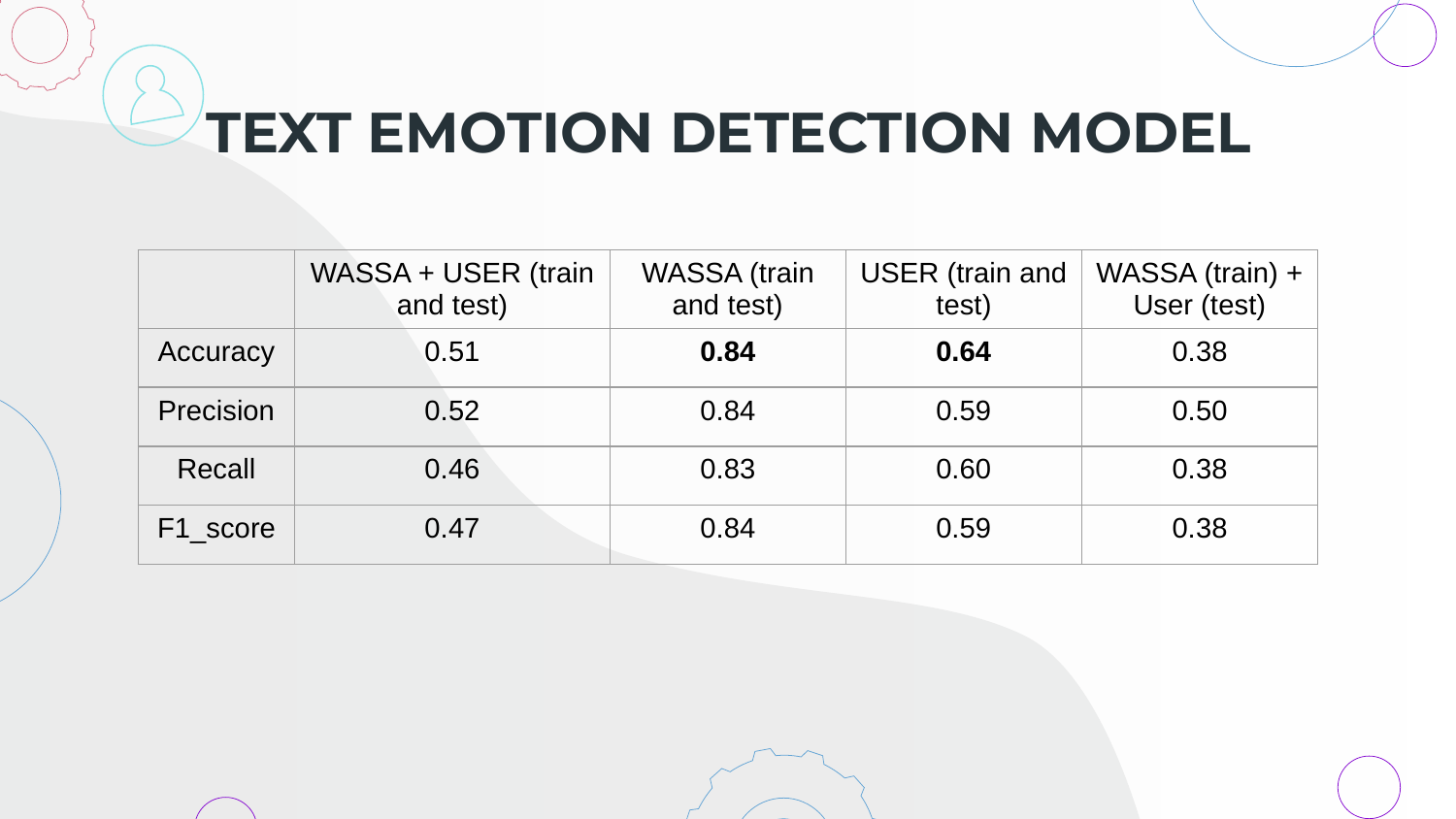

# TEXT EMOTION DETECTION MODEL
|  | WASSA + USER (train and test) | WASSA (train and test) | USER (train and test) | WASSA (train) + User (test) |
| --- | --- | --- | --- | --- |
| Accuracy | 0.51 | 0.84 | 0.64 | 0.38 |
| Precision | 0.52 | 0.84 | 0.59 | 0.50 |
| Recall | 0.46 | 0.83 | 0.60 | 0.38 |
| F1\_score | 0.47 | 0.84 | 0.59 | 0.38 |